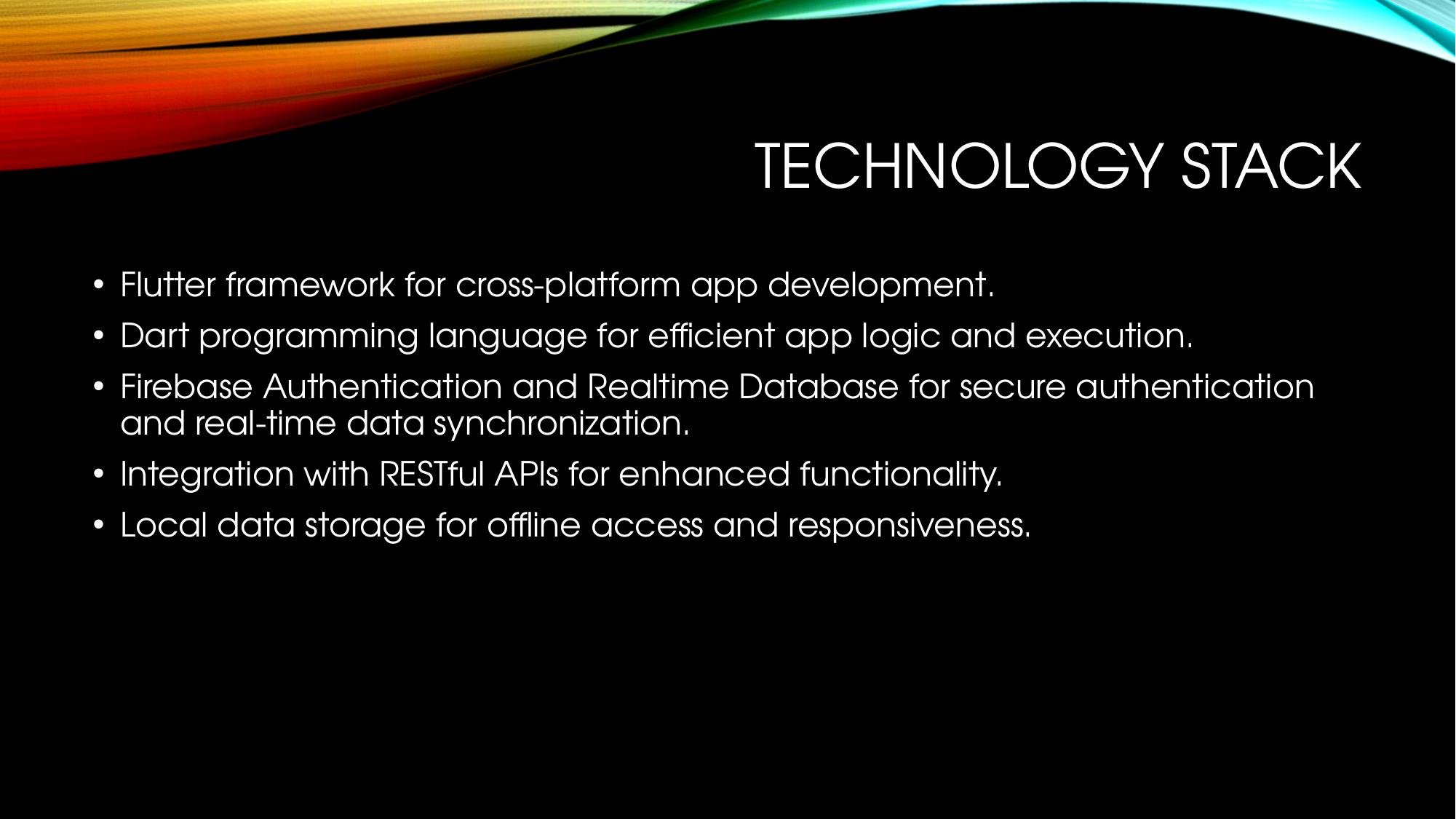

# Technology Stack
Flutter framework for cross-platform app development.
Dart programming language for efficient app logic and execution.
Firebase Authentication and Realtime Database for secure authentication and real-time data synchronization.
Integration with RESTful APIs for enhanced functionality.
Local data storage for offline access and responsiveness.